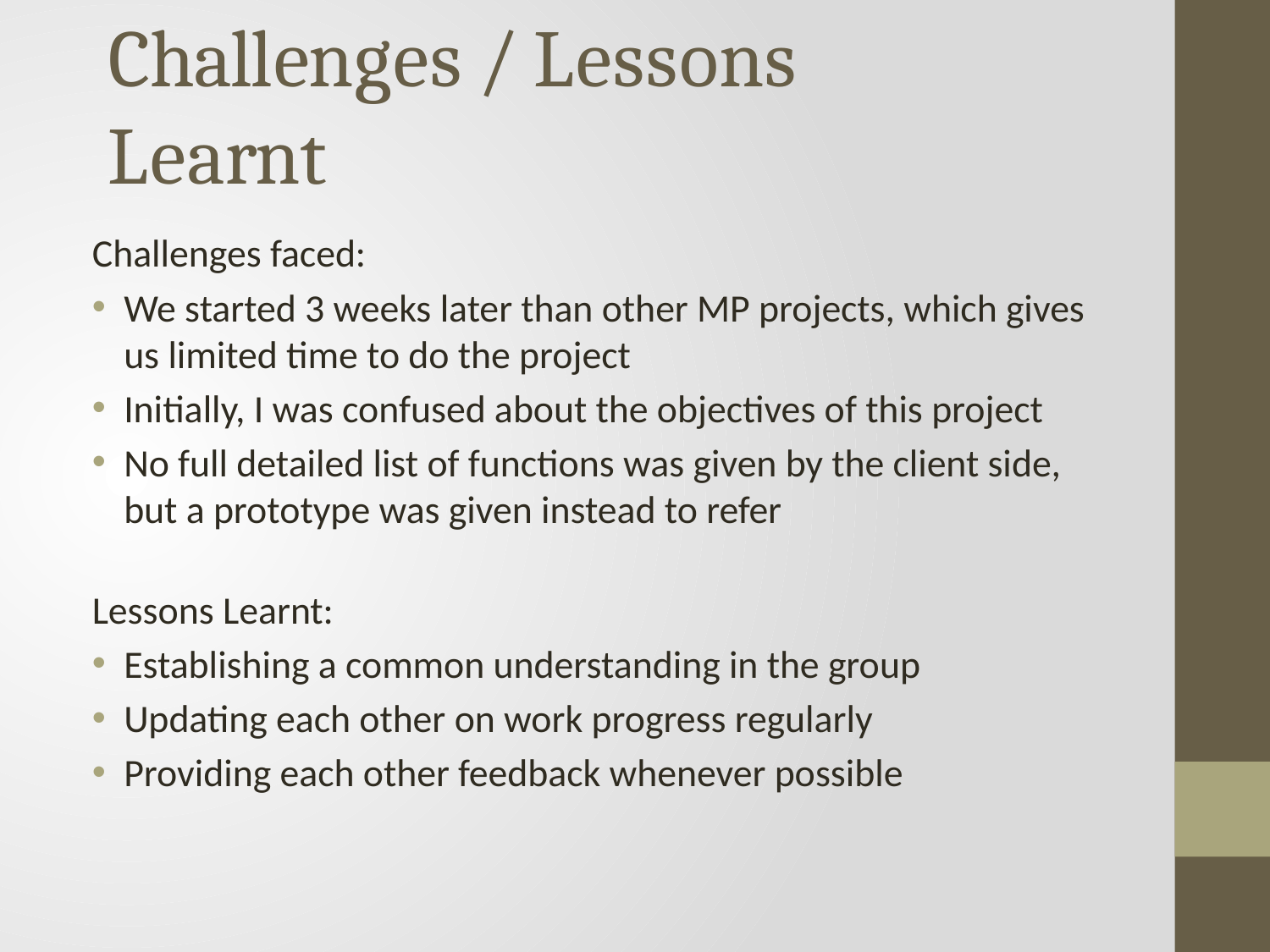

# Challenges / Lessons Learnt
Challenges faced:
We started 3 weeks later than other MP projects, which gives us limited time to do the project
Initially, I was confused about the objectives of this project
No full detailed list of functions was given by the client side, but a prototype was given instead to refer
Lessons Learnt:
Establishing a common understanding in the group
Updating each other on work progress regularly
Providing each other feedback whenever possible